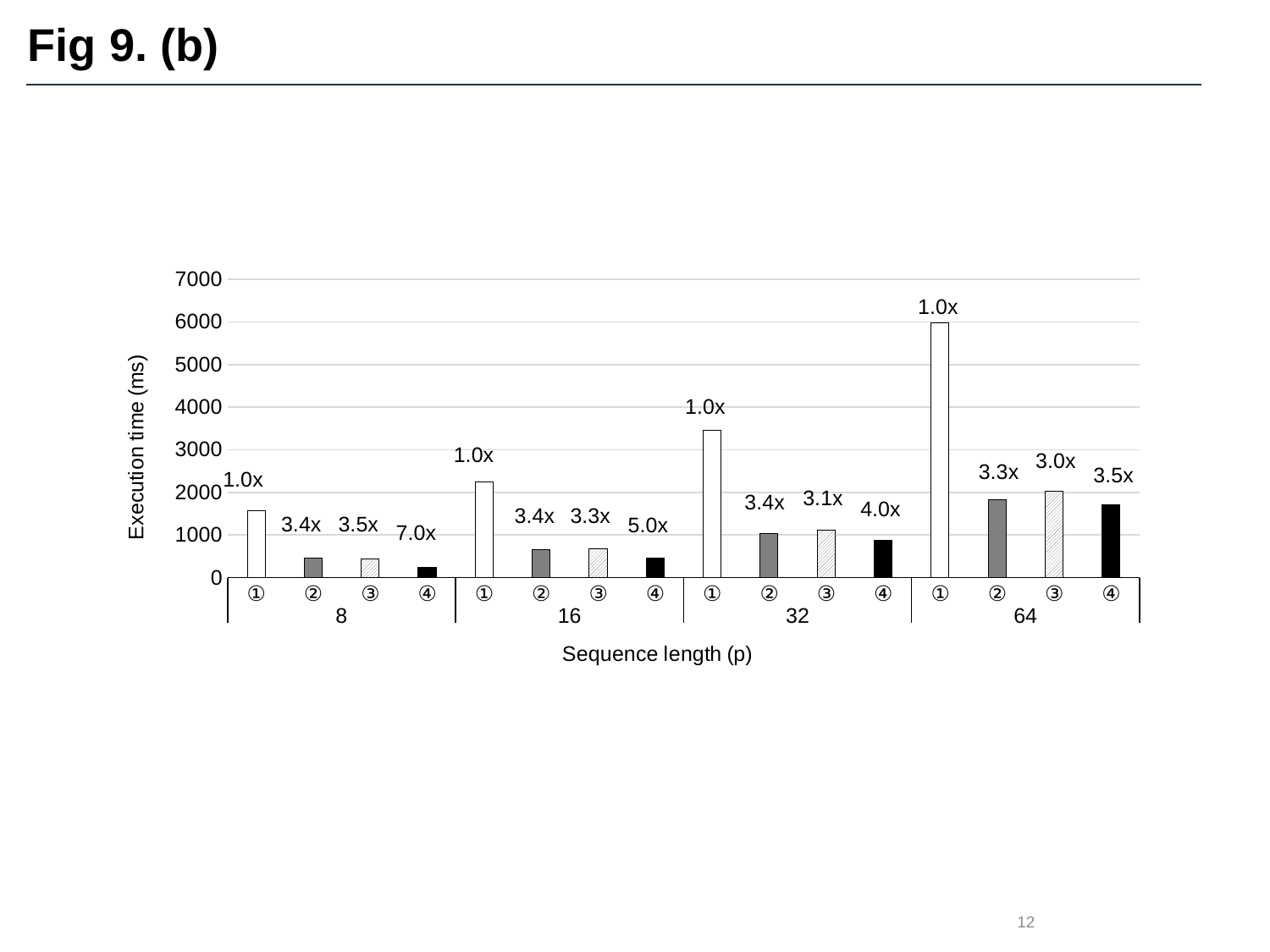

# Fig 9. (b)

### Chart

| Category | Execution time (ms) |
|---|---|
| ① | 1560.708 |
| ② | 465.098 |
| ③ | 445.069 |
| ④ | 238.664 |
| ① | 2234.778 |
| ② | 662.361 |
| ③ | 668.312 |
| ④ | 449.393 |
| ① | 3460.562 |
| ② | 1025.369 |
| ③ | 1110.79 |
| ④ | 876.228 |
| ① | 5973.687 |
| ② | 1829.208 |
| ③ | 2019.137 |
| ④ | 1711.999 |
1.0x
1.0x
1.0x
3.0x
3.3x
3.5x
1.0x
3.1x
3.4x
4.0x
3.4x
3.3x
3.5x
3.4x
5.0x
7.0x
12